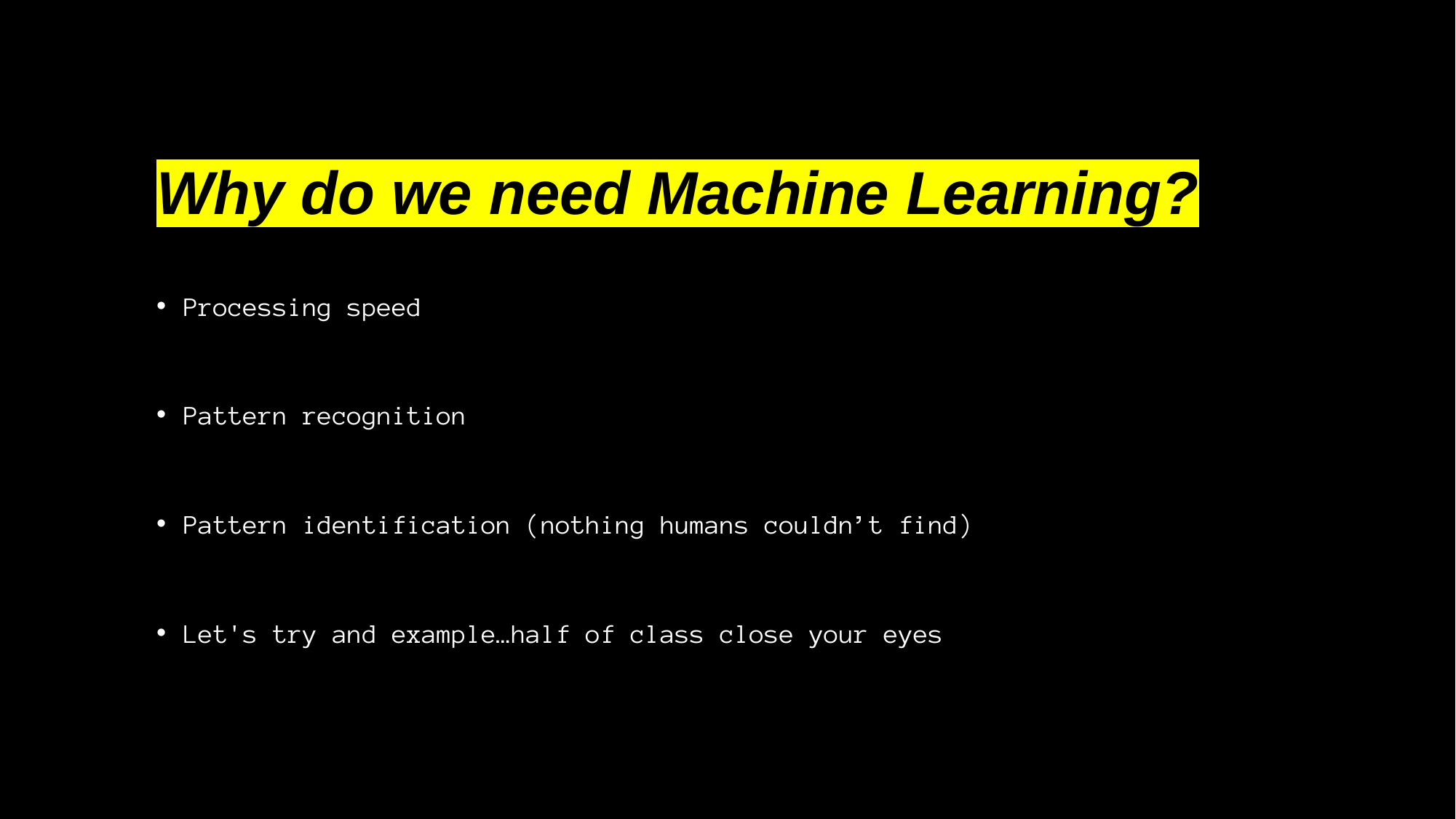

# Why do we need Machine Learning?
Processing speed

Pattern recognition

Pattern identification (nothing humans couldn’t find)

Let's try and example…half of class close your eyes